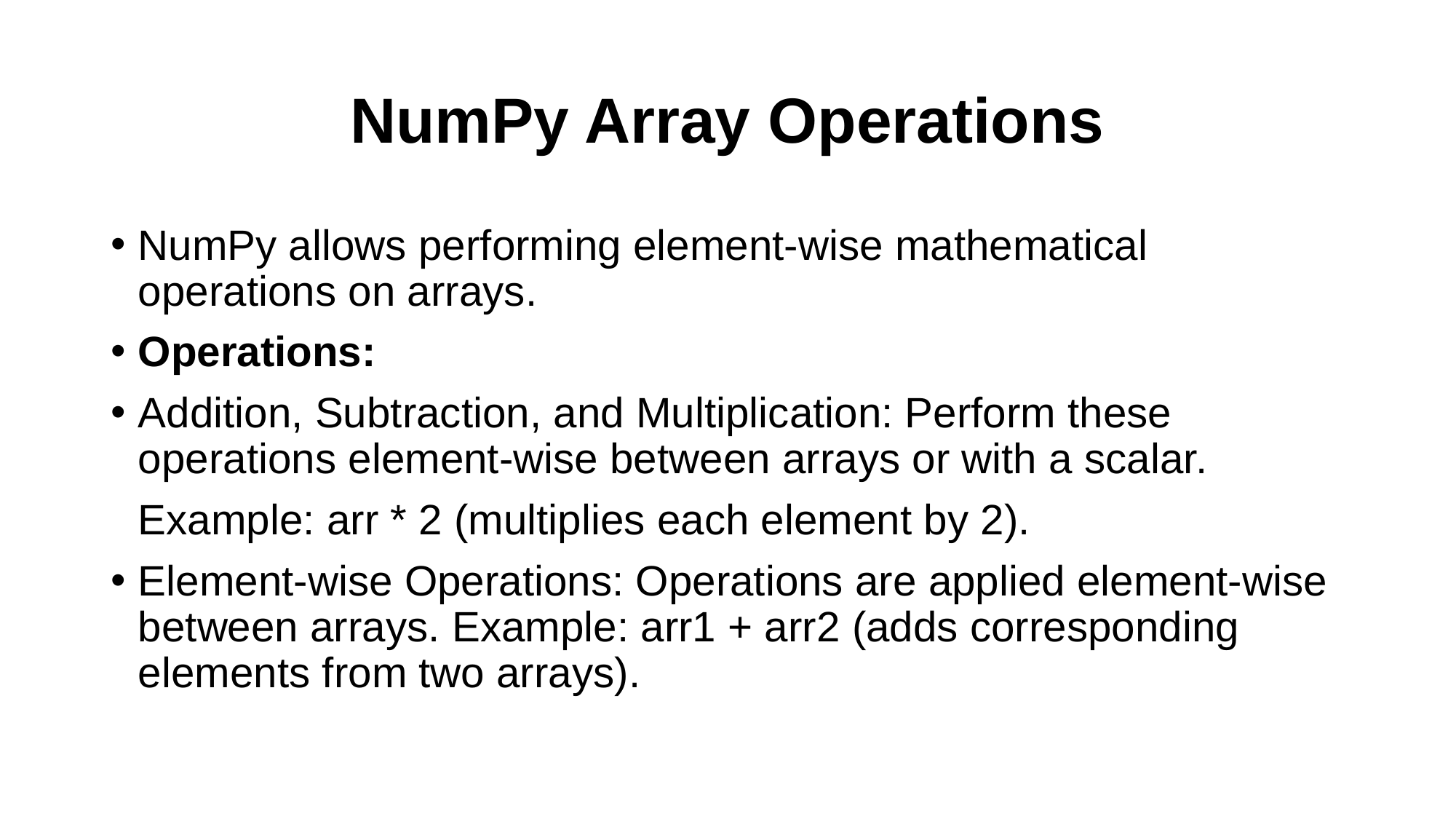

# NumPy Array Operations
NumPy allows performing element-wise mathematical operations on arrays.
Operations:
Addition, Subtraction, and Multiplication: Perform these operations element-wise between arrays or with a scalar.
Example: arr * 2 (multiplies each element by 2).
Element-wise Operations: Operations are applied element-wise between arrays. Example: arr1 + arr2 (adds corresponding elements from two arrays).